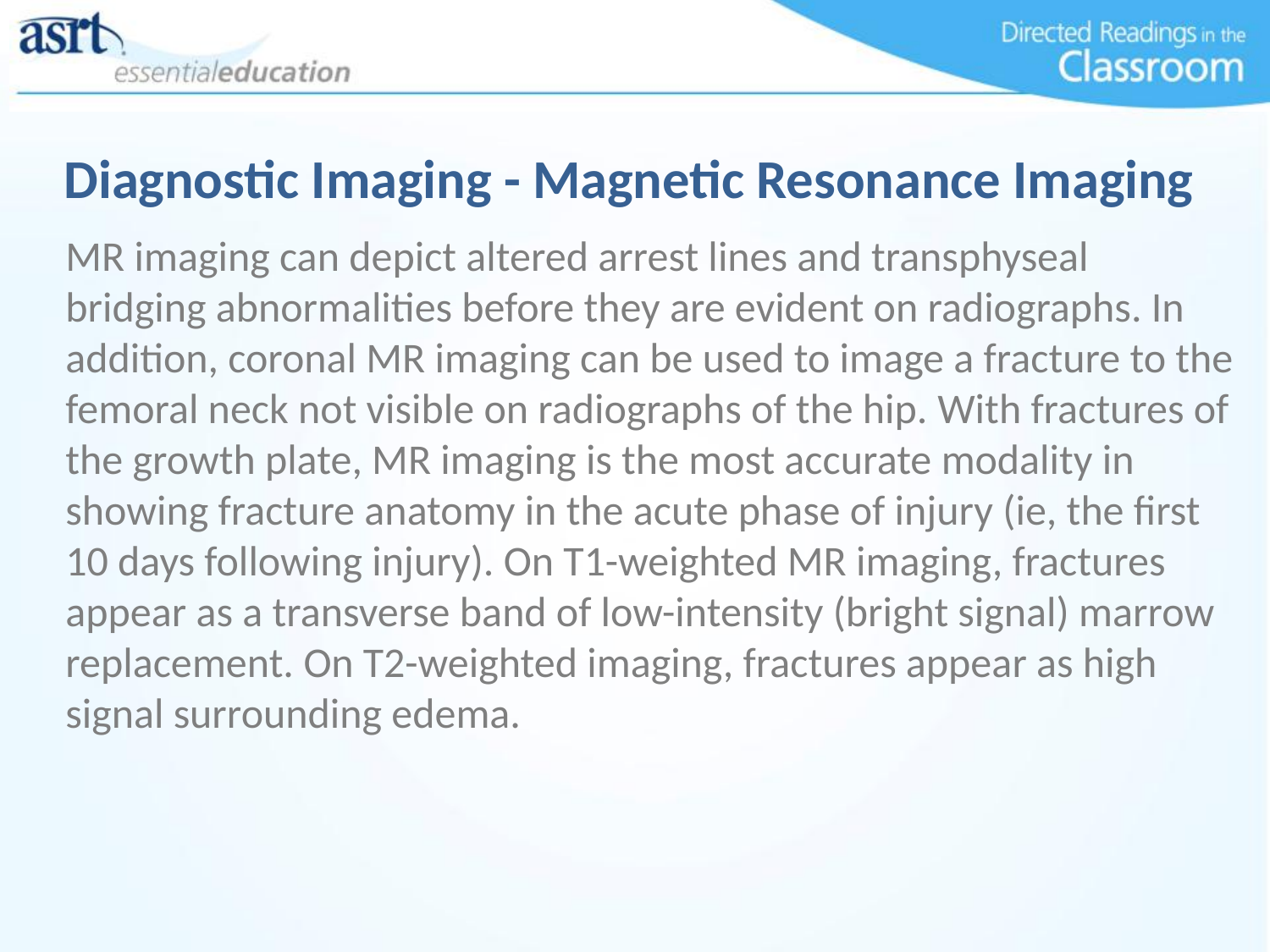

# Diagnostic Imaging - Magnetic Resonance Imaging
MR imaging can depict altered arrest lines and transphyseal bridging abnormalities before they are evident on radiographs. In addition, coronal MR imaging can be used to image a fracture to the femoral neck not visible on radiographs of the hip. With fractures of the growth plate, MR imaging is the most accurate modality in showing fracture anatomy in the acute phase of injury (ie, the first 10 days following injury). On T1-weighted MR imaging, fractures appear as a transverse band of low-intensity (bright signal) marrow replacement. On T2-weighted imaging, fractures appear as high signal surrounding edema.